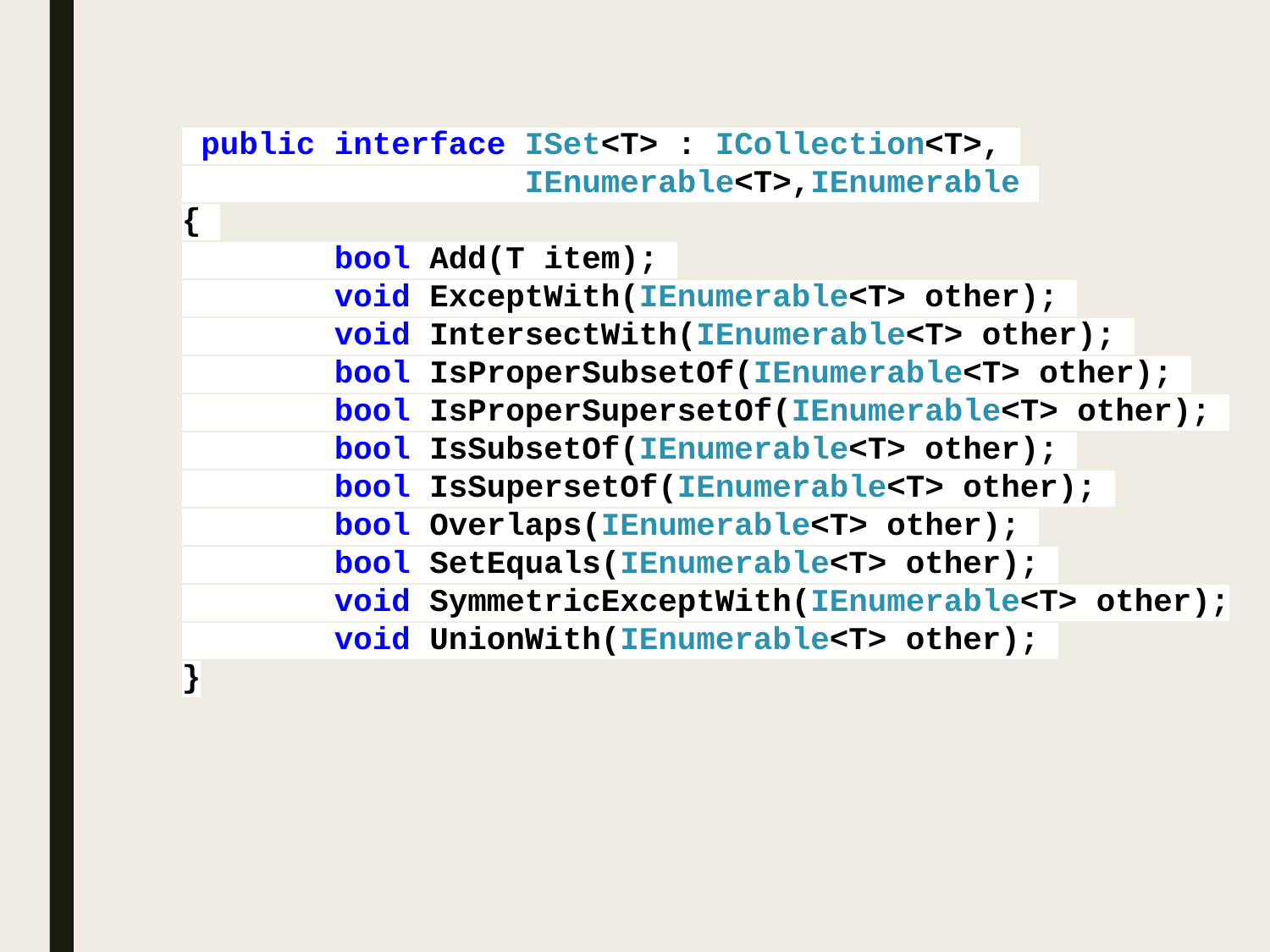

public interface ISet<T> : ICollection<T>,
                  IEnumerable<T>,IEnumerable
{
        bool Add(T item);
        void ExceptWith(IEnumerable<T> other);
        void IntersectWith(IEnumerable<T> other);
        bool IsProperSubsetOf(IEnumerable<T> other);
        bool IsProperSupersetOf(IEnumerable<T> other);
        bool IsSubsetOf(IEnumerable<T> other);
        bool IsSupersetOf(IEnumerable<T> other);
        bool Overlaps(IEnumerable<T> other);
        bool SetEquals(IEnumerable<T> other);
        void SymmetricExceptWith(IEnumerable<T> other);
        void UnionWith(IEnumerable<T> other);
}